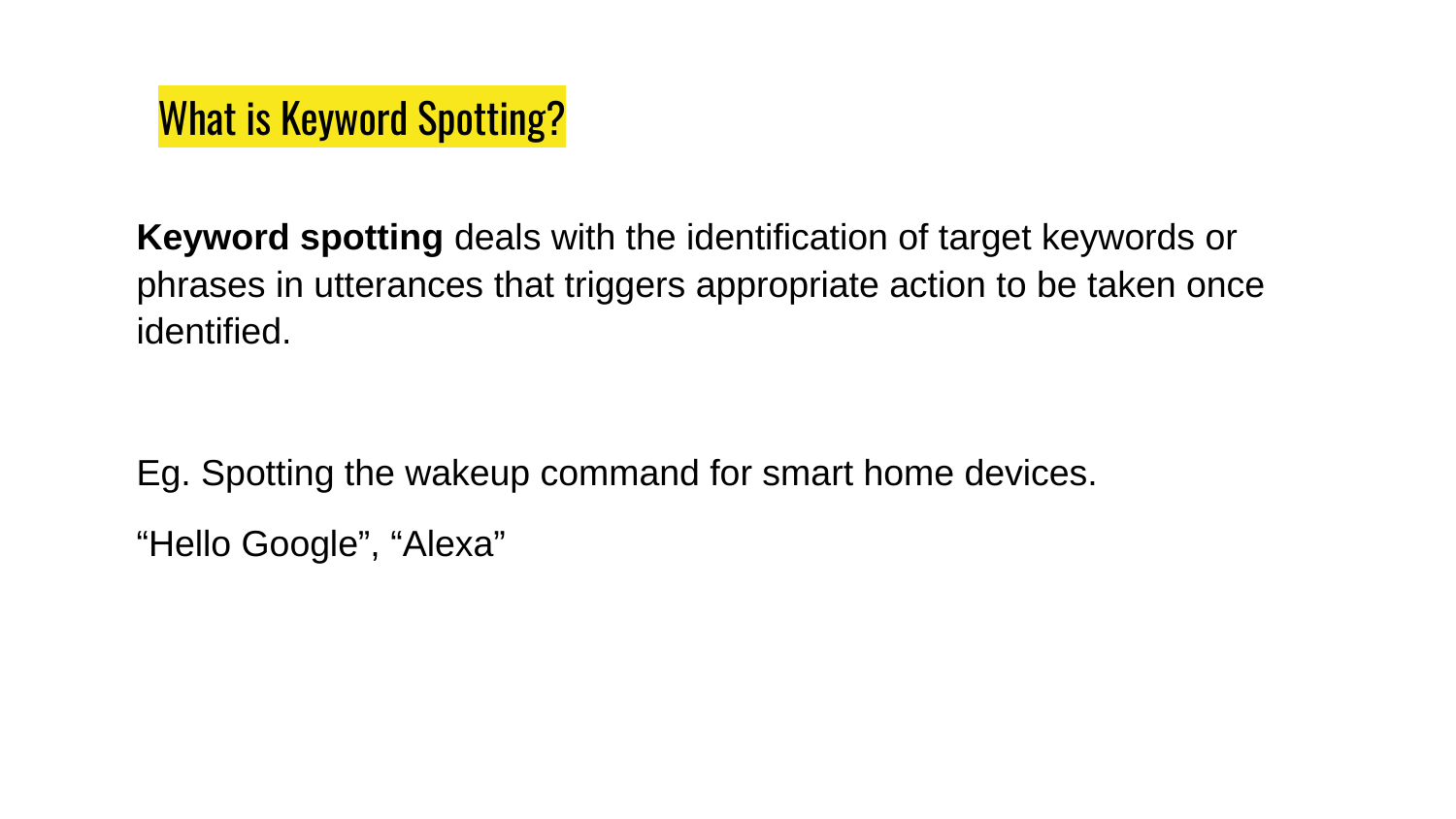

# What is Keyword Spotting?
Keyword spotting deals with the identification of target keywords or phrases in utterances that triggers appropriate action to be taken once identified.

Eg. Spotting the wakeup command for smart home devices.
“Hello Google”, “Alexa”